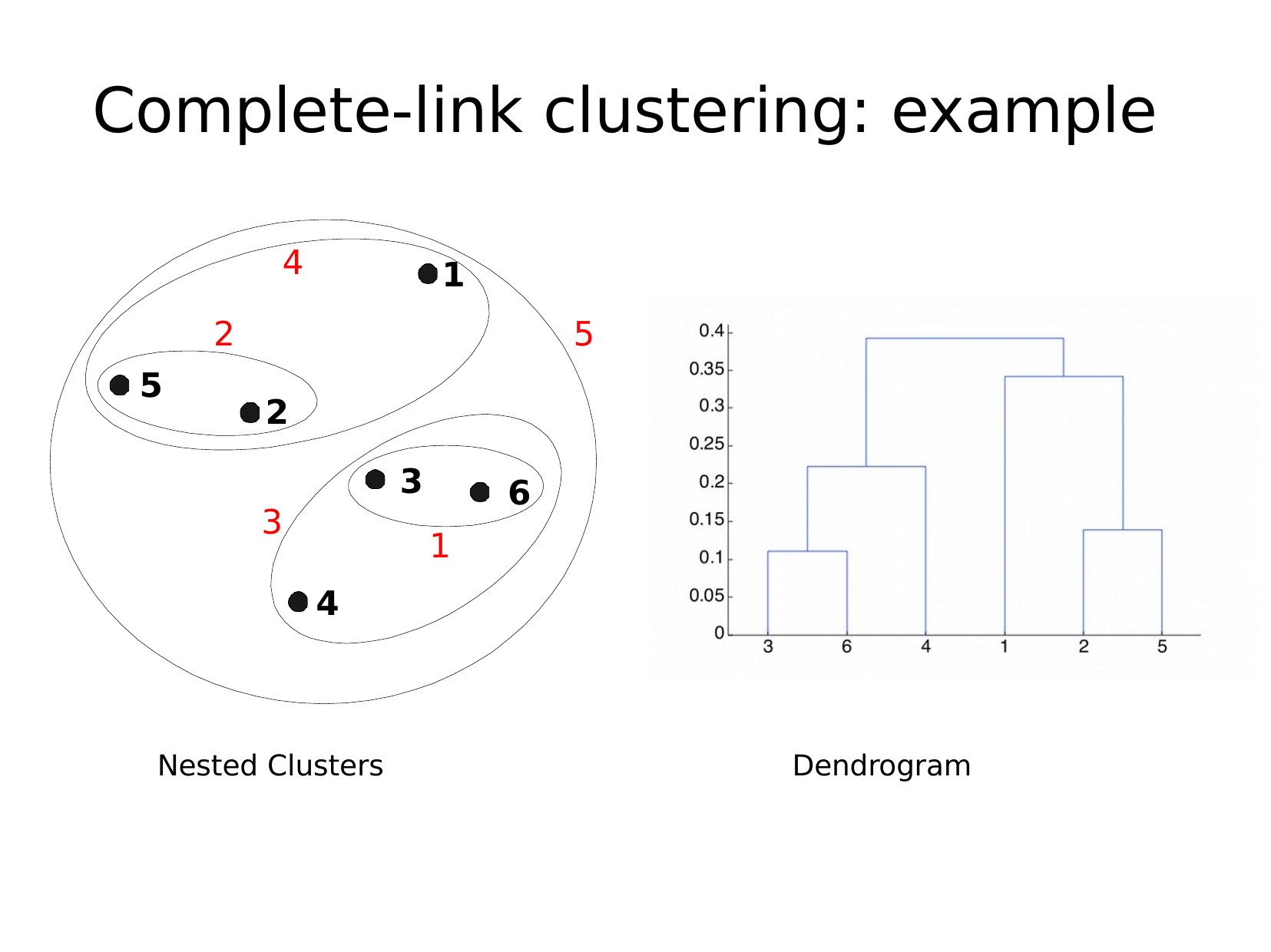

# Complete-link clustering: example

4
1

5
2

5

2

3

6

3
1

4

Nested Clusters
Dendrogram